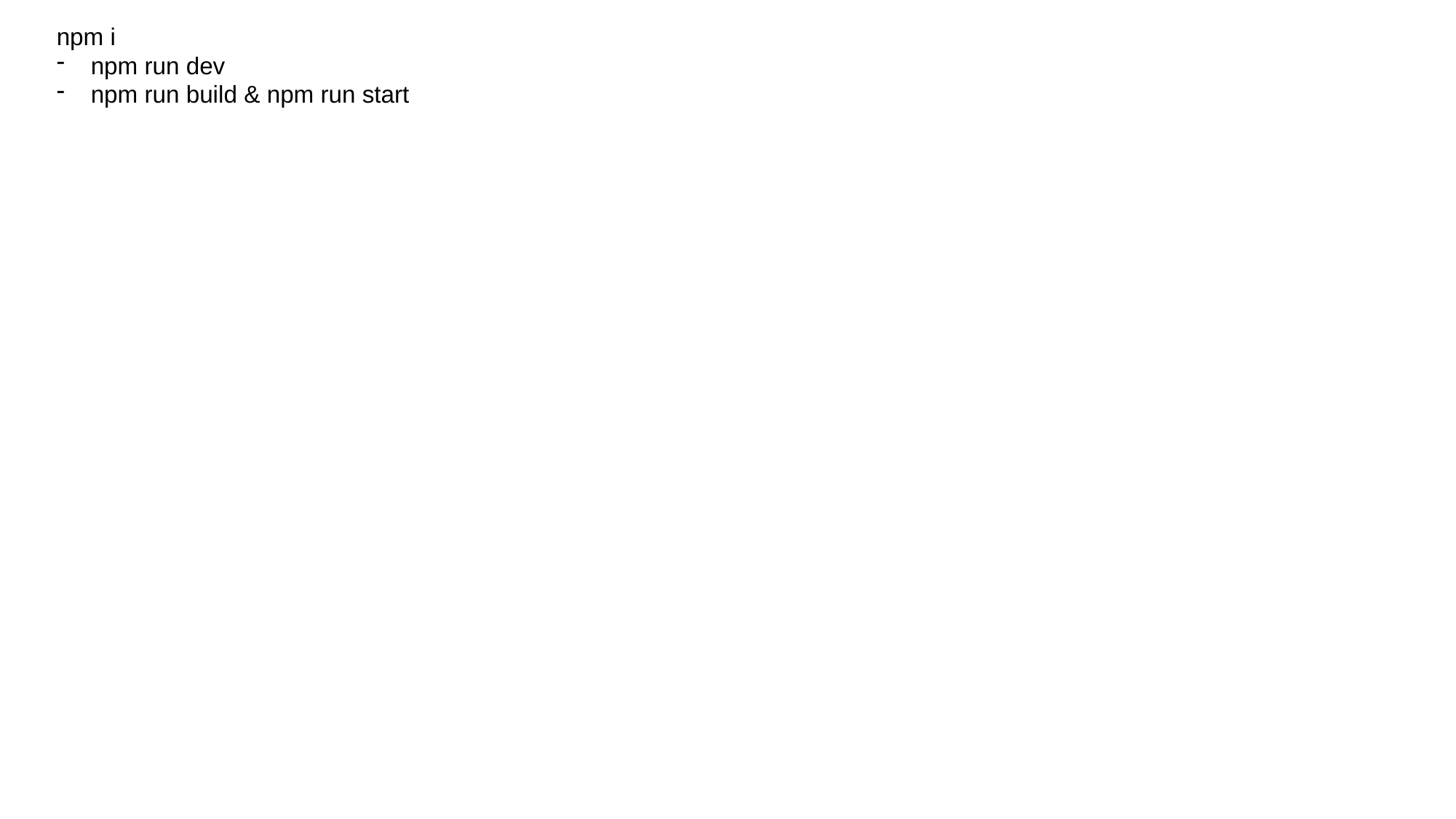

npm i
npm run dev
npm run build & npm run start